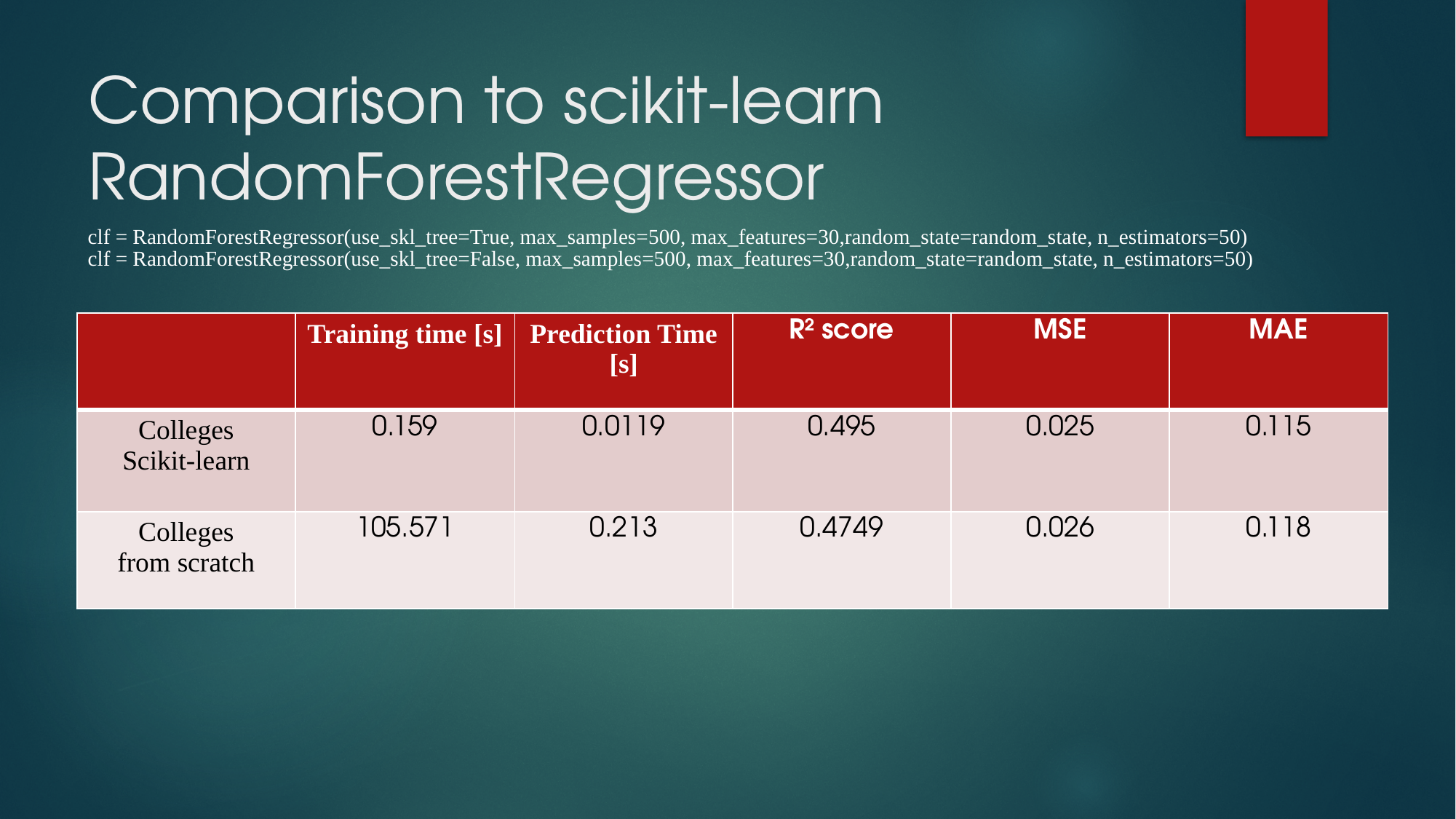

# Comparison to scikit-learn RandomForestRegressor
clf = RandomForestRegressor(use_skl_tree=True, max_samples=500, max_features=30,random_state=random_state, n_estimators=50)
clf = RandomForestRegressor(use_skl_tree=False, max_samples=500, max_features=30,random_state=random_state, n_estimators=50)

|  | Training time [s] | Prediction Time [s] | R² score | MSE | MAE |
| --- | --- | --- | --- | --- | --- |
| Colleges Scikit-learn | 0.159 | 0.0119 | 0.495 | 0.025 | 0.115 |
| Colleges from scratch | 105.571 | 0.213 | 0.4749 | 0.026 | 0.118 |